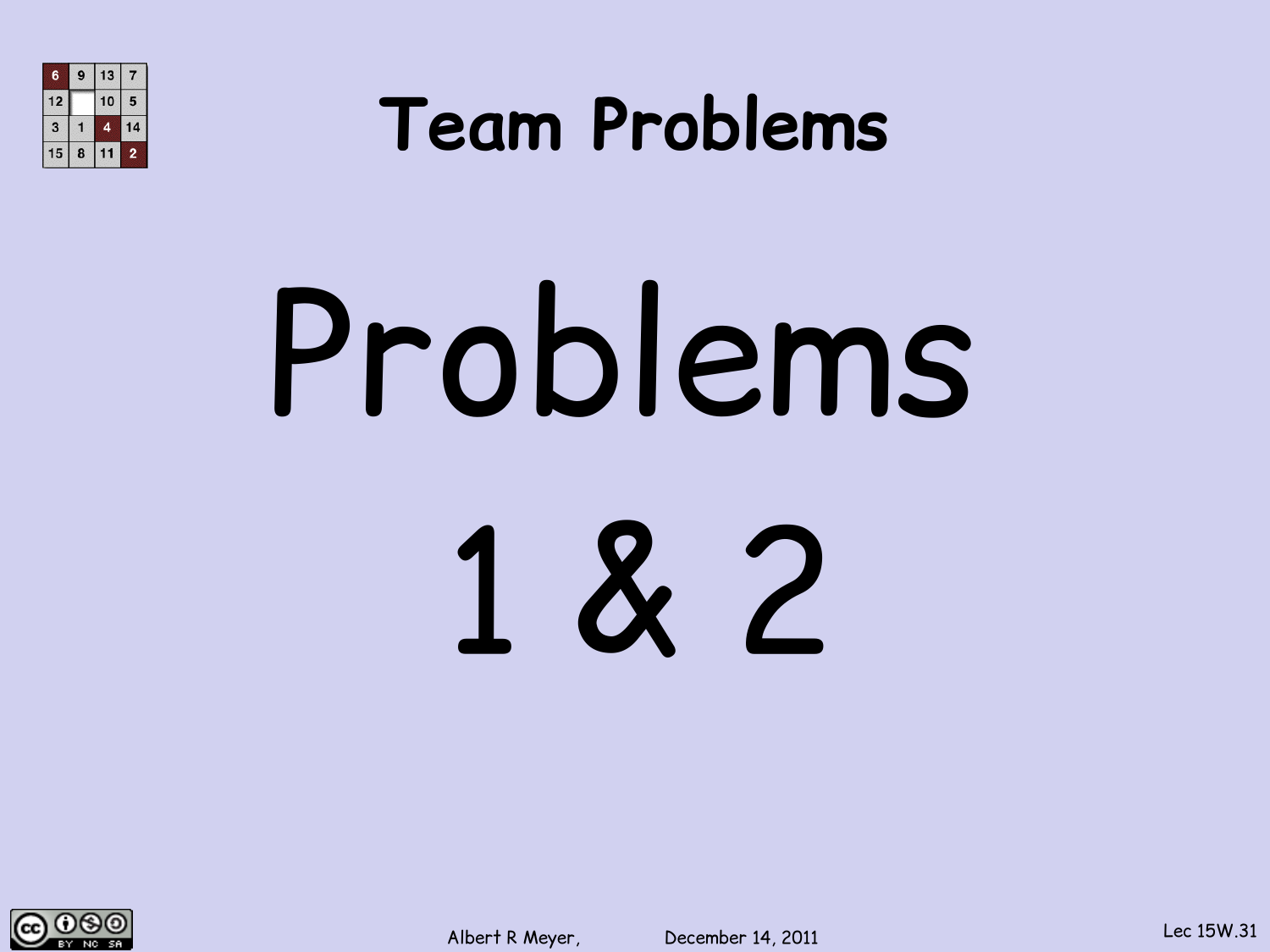

# Team Problems
Problems
1 & 2
Lec 15W.31

Albert R Meyer,                December 14, 2011